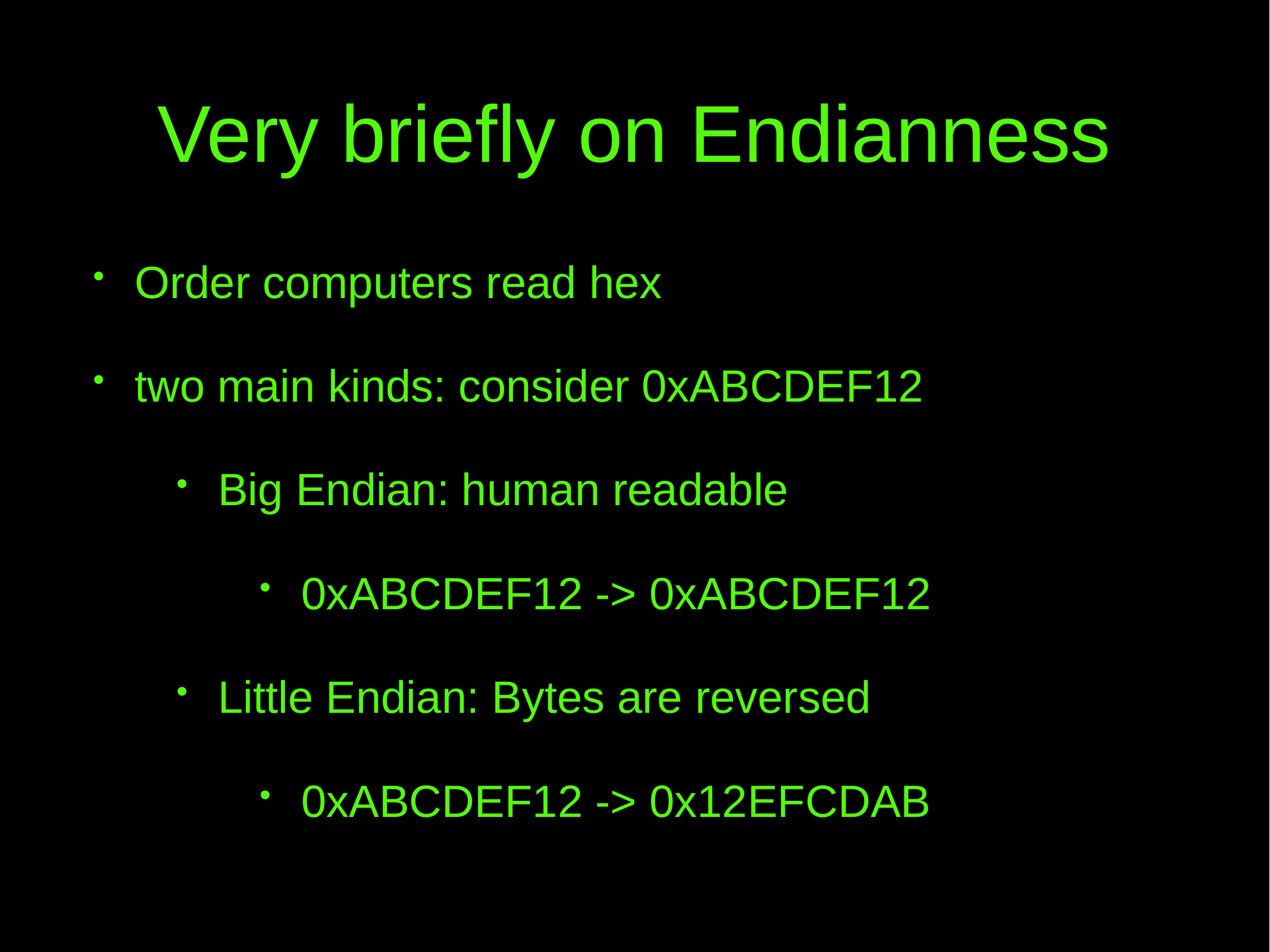

# Very briefly on Endianness
Order computers read hex
two main kinds: consider 0xABCDEF12
Big Endian: human readable
0xABCDEF12 -> 0xABCDEF12
Little Endian: Bytes are reversed
0xABCDEF12 -> 0x12EFCDAB